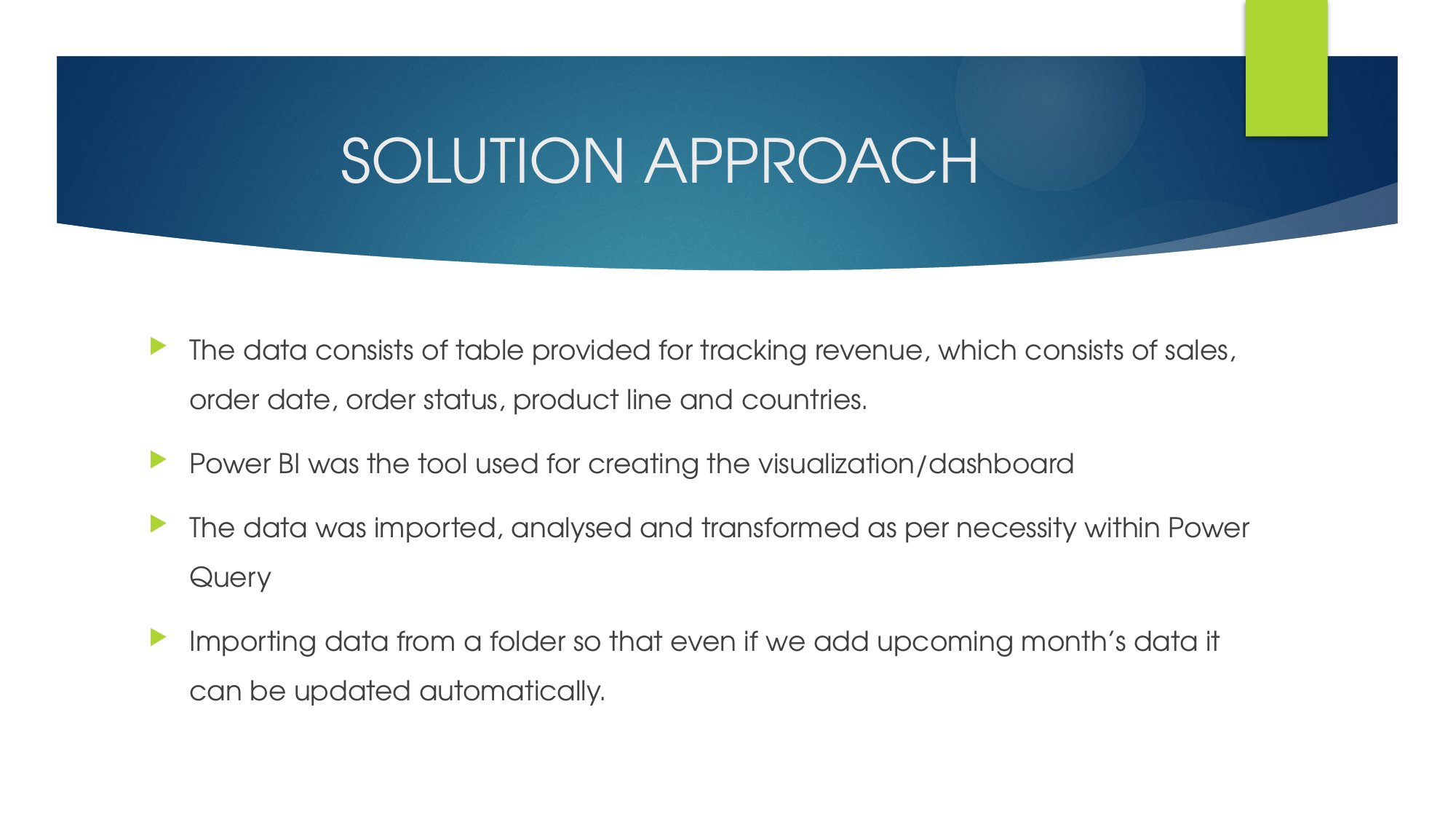

# SOLUTION APPROACH
The data consists of table provided for tracking revenue, which consists of sales, order date, order status, product line and countries.
Power BI was the tool used for creating the visualization/dashboard
The data was imported, analysed and transformed as per necessity within Power Query
Importing data from a folder so that even if we add upcoming month’s data it can be updated automatically.